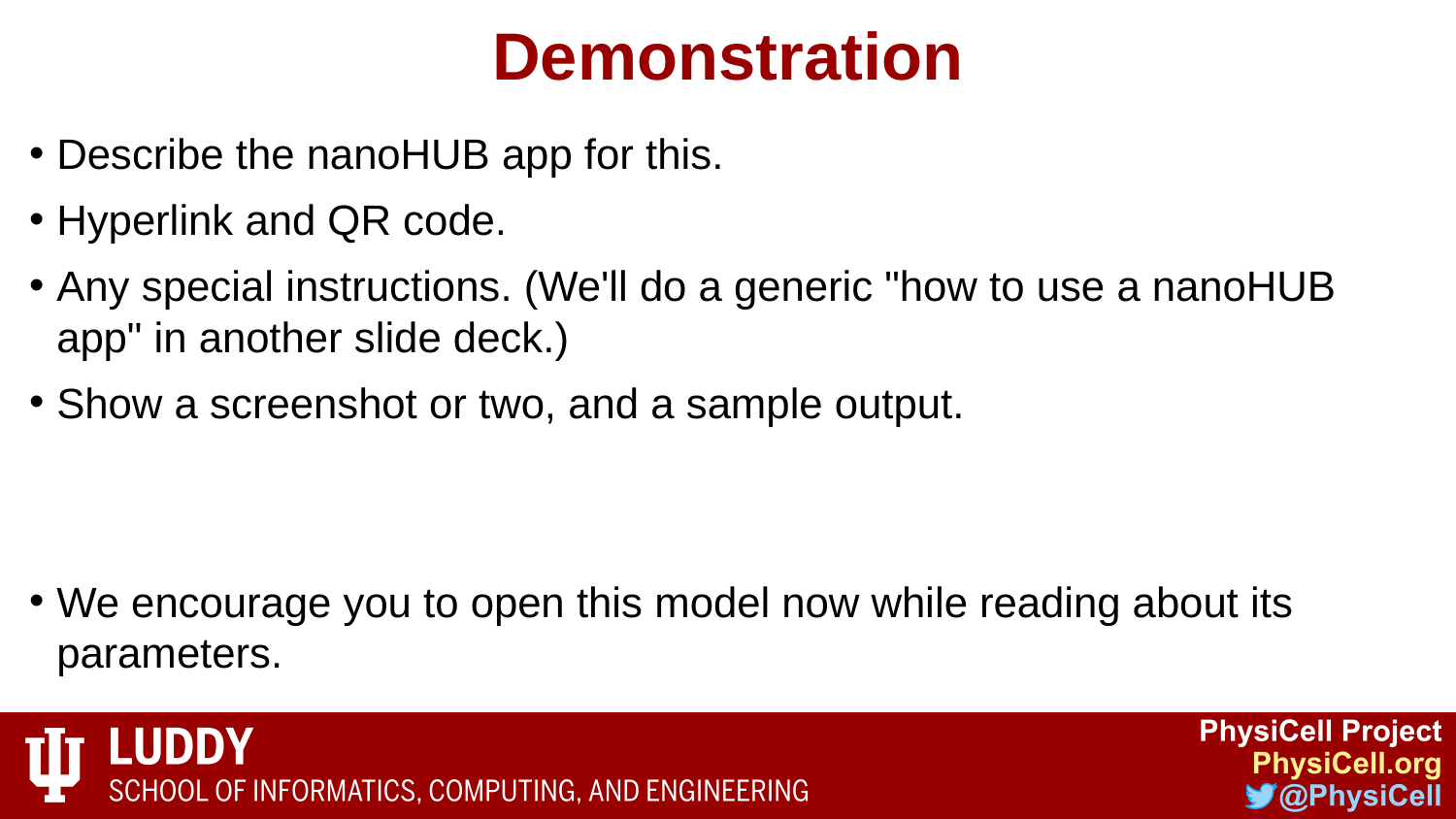

# Demonstration
Describe the nanoHUB app for this.
Hyperlink and QR code.
Any special instructions. (We'll do a generic "how to use a nanoHUB app" in another slide deck.)
Show a screenshot or two, and a sample output.

We encourage you to open this model now while reading about its parameters.